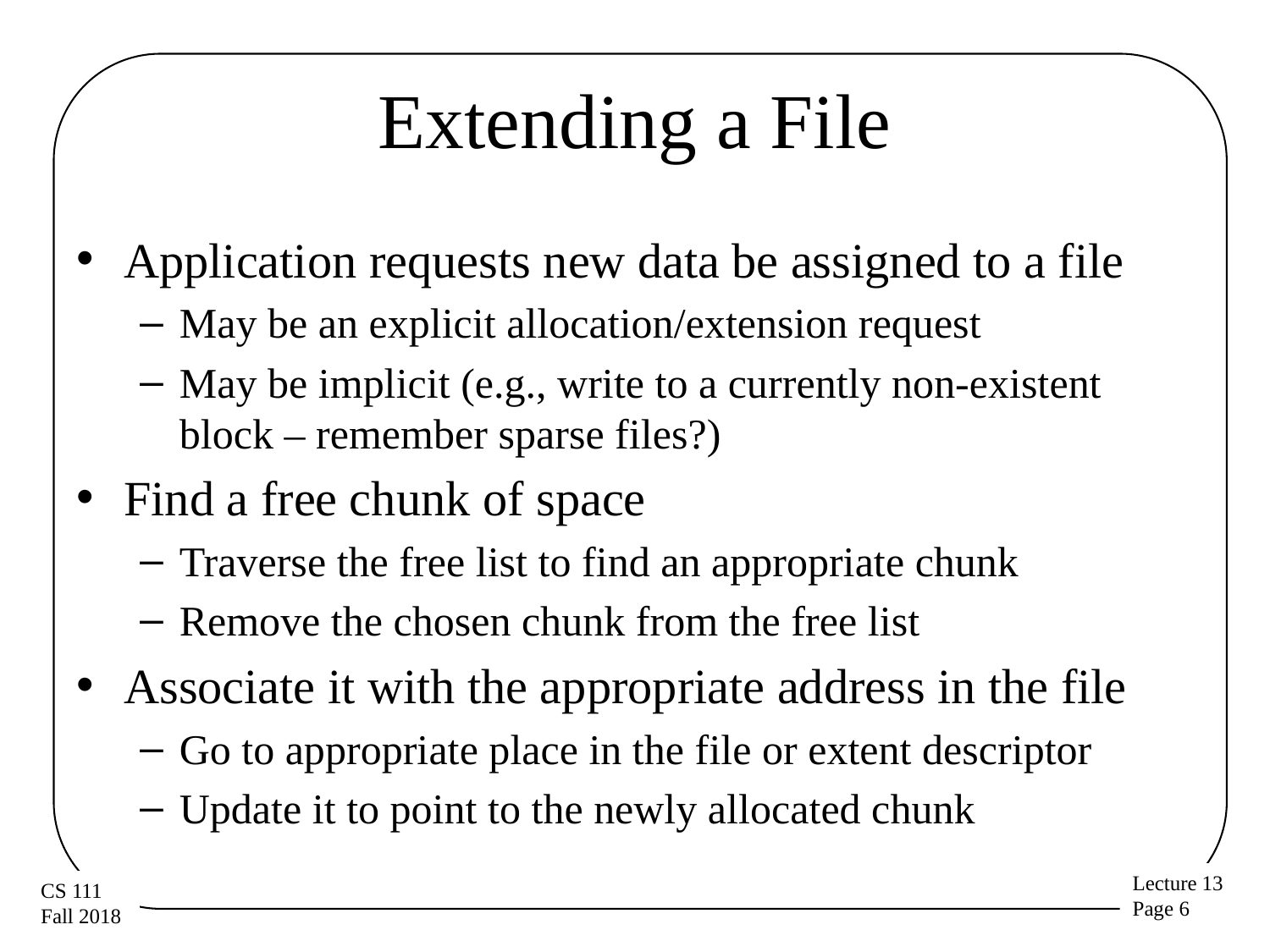

# Extending a File
Application requests new data be assigned to a file
May be an explicit allocation/extension request
May be implicit (e.g., write to a currently non-existent block – remember sparse files?)
Find a free chunk of space
Traverse the free list to find an appropriate chunk
Remove the chosen chunk from the free list
Associate it with the appropriate address in the file
Go to appropriate place in the file or extent descriptor
Update it to point to the newly allocated chunk